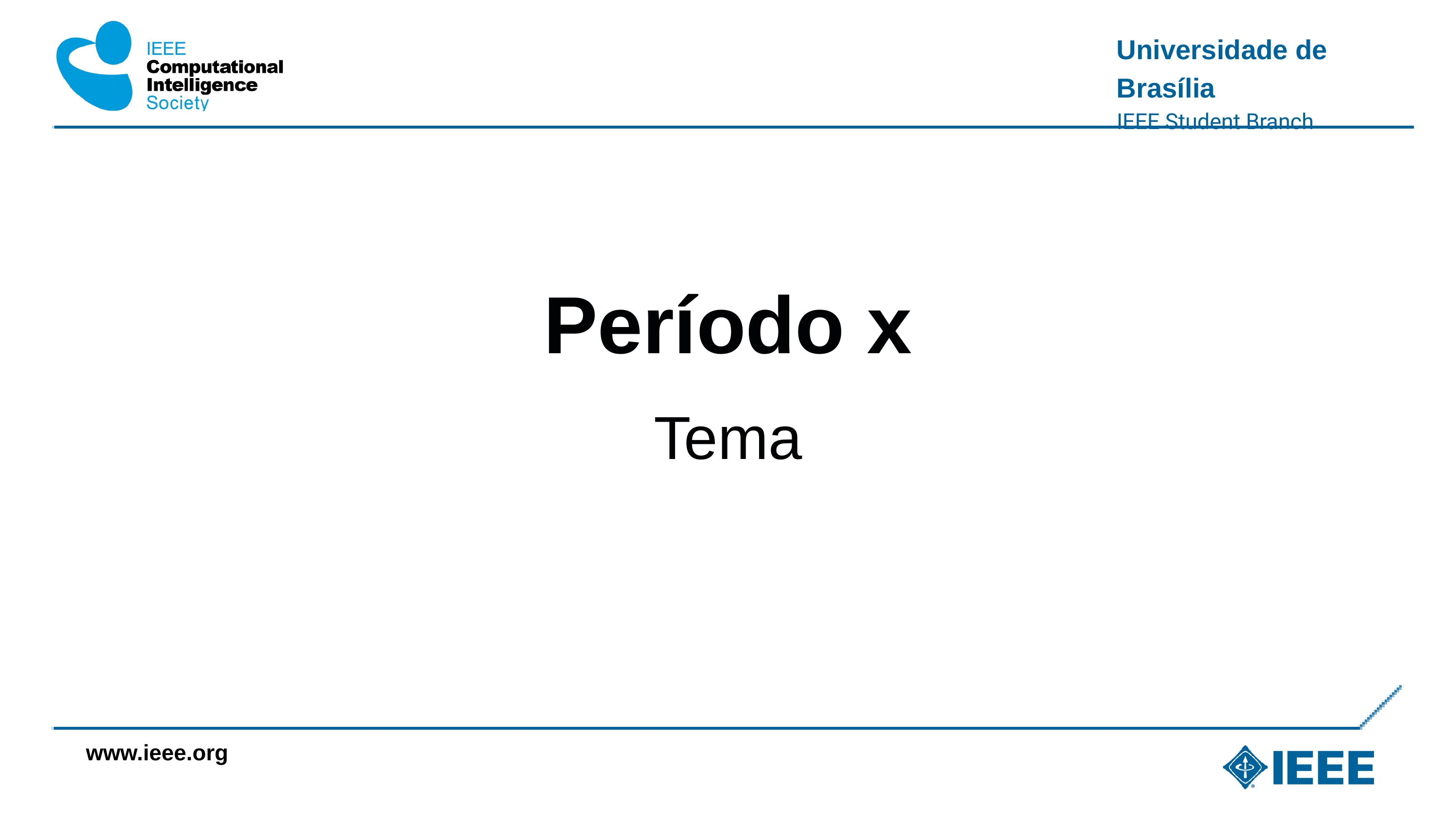

Universidade de Brasília
IEEE Student Branch

Período x
Tema

www.ieee.org